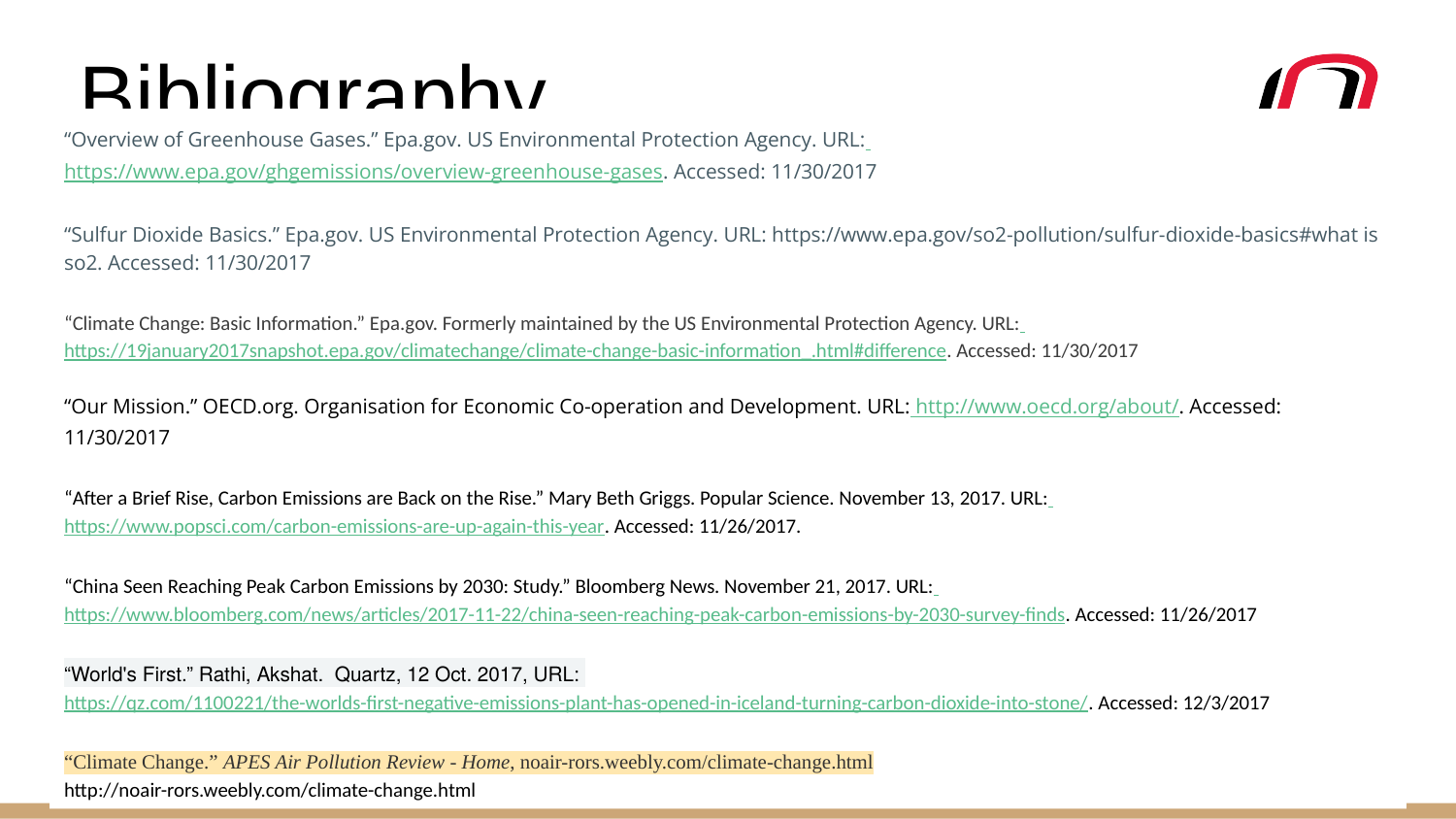

“Overview of Greenhouse Gases.” Epa.gov. US Environmental Protection Agency. URL: https://www.epa.gov/ghgemissions/overview-greenhouse-gases. Accessed: 11/30/2017
“Sulfur Dioxide Basics.” Epa.gov. US Environmental Protection Agency. URL: https://www.epa.gov/so2-pollution/sulfur-dioxide-basics#what is so2. Accessed: 11/30/2017
“Climate Change: Basic Information.” Epa.gov. Formerly maintained by the US Environmental Protection Agency. URL: https://19january2017snapshot.epa.gov/climatechange/climate-change-basic-information_.html#difference. Accessed: 11/30/2017

“Our Mission.” OECD.org. Organisation for Economic Co-operation and Development. URL: http://www.oecd.org/about/. Accessed: 11/30/2017
“After a Brief Rise, Carbon Emissions are Back on the Rise.” Mary Beth Griggs. Popular Science. November 13, 2017. URL: https://www.popsci.com/carbon-emissions-are-up-again-this-year. Accessed: 11/26/2017.
“China Seen Reaching Peak Carbon Emissions by 2030: Study.” Bloomberg News. November 21, 2017. URL: https://www.bloomberg.com/news/articles/2017-11-22/china-seen-reaching-peak-carbon-emissions-by-2030-survey-finds. Accessed: 11/26/2017
“World's First.” Rathi, Akshat.  Quartz, 12 Oct. 2017, URL: https://qz.com/1100221/the-worlds-first-negative-emissions-plant-has-opened-in-iceland-turning-carbon-dioxide-into-stone/. Accessed: 12/3/2017
“Climate Change.” APES Air Pollution Review - Home, noair-rors.weebly.com/climate-change.html
http://noair-rors.weebly.com/climate-change.html

# Bibliography